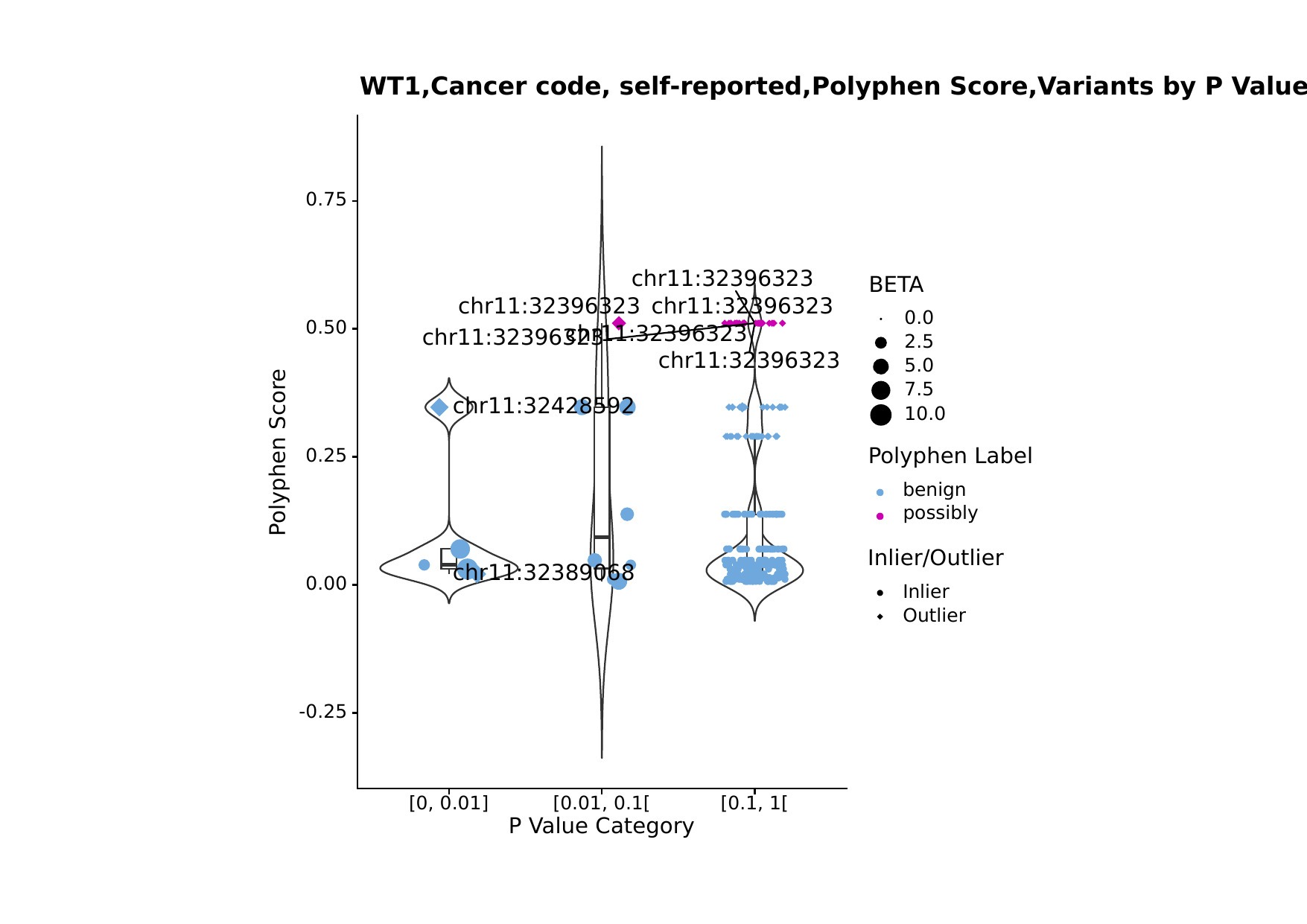

WT1,Cancer code, self-reported,Polyphen Score,Variants by P Value Category

0.75

chr11:32396323
BETA

chr11:32396323
chr11:32396323
0.0

0.50

chr11:32396323

chr11:32396323
2.5

chr11:32396323

5.0

7.5

chr11:32428592

10.0

Polyphen Score
Polyphen Label
0.25

benign

possibly

Inlier/Outlier

chr11:32389068

0.00

Inlier

Outlier

-0.25

[0, 0.01]
[0.01, 0.1[
[0.1, 1[
P Value Category